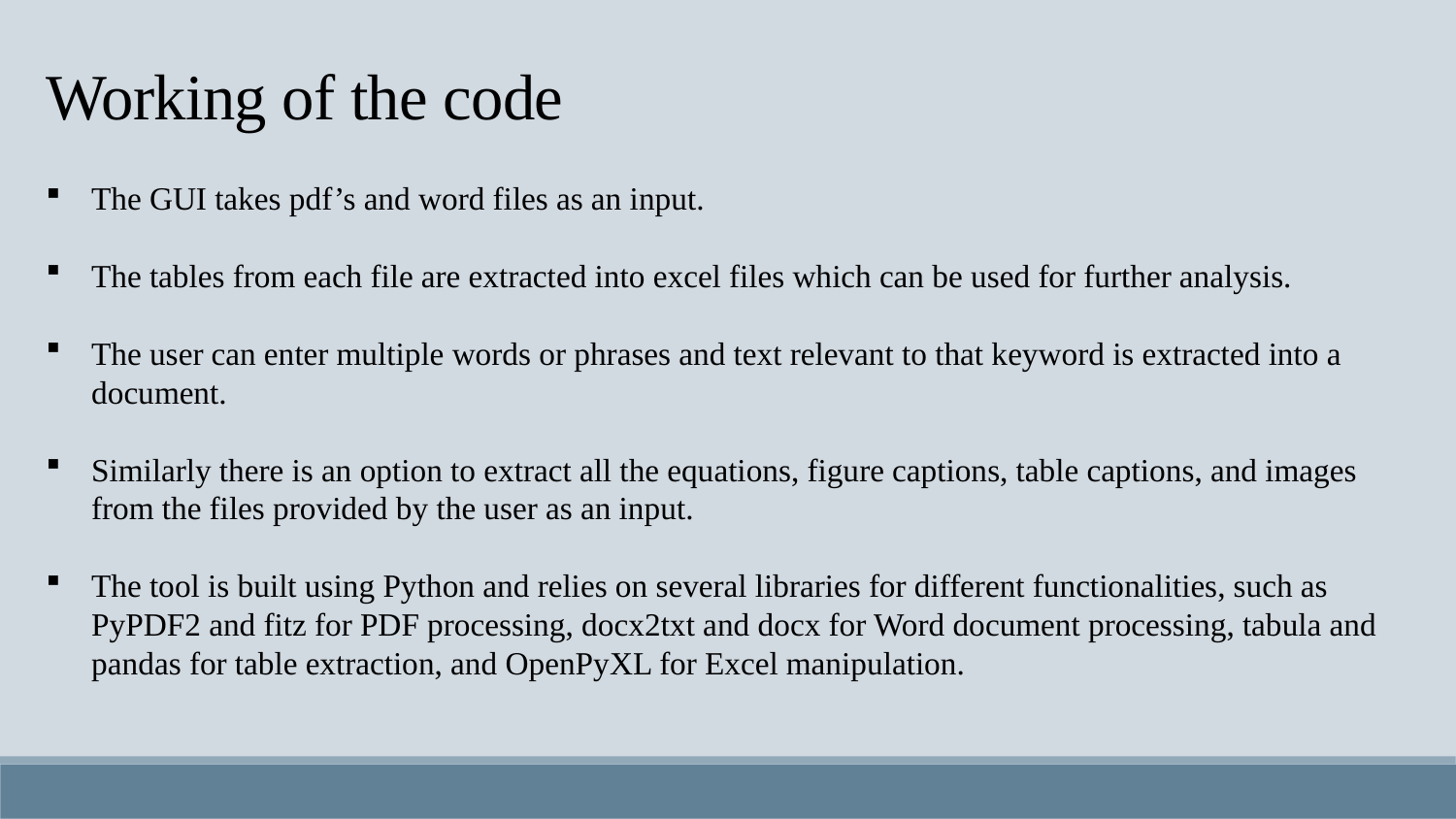

Working of the code
The GUI takes pdf’s and word files as an input.

The tables from each file are extracted into excel files which can be used for further analysis.

The user can enter multiple words or phrases and text relevant to that keyword is extracted into a document.

Similarly there is an option to extract all the equations, figure captions, table captions, and images from the files provided by the user as an input.

The tool is built using Python and relies on several libraries for different functionalities, such as PyPDF2 and fitz for PDF processing, docx2txt and docx for Word document processing, tabula and pandas for table extraction, and OpenPyXL for Excel manipulation.